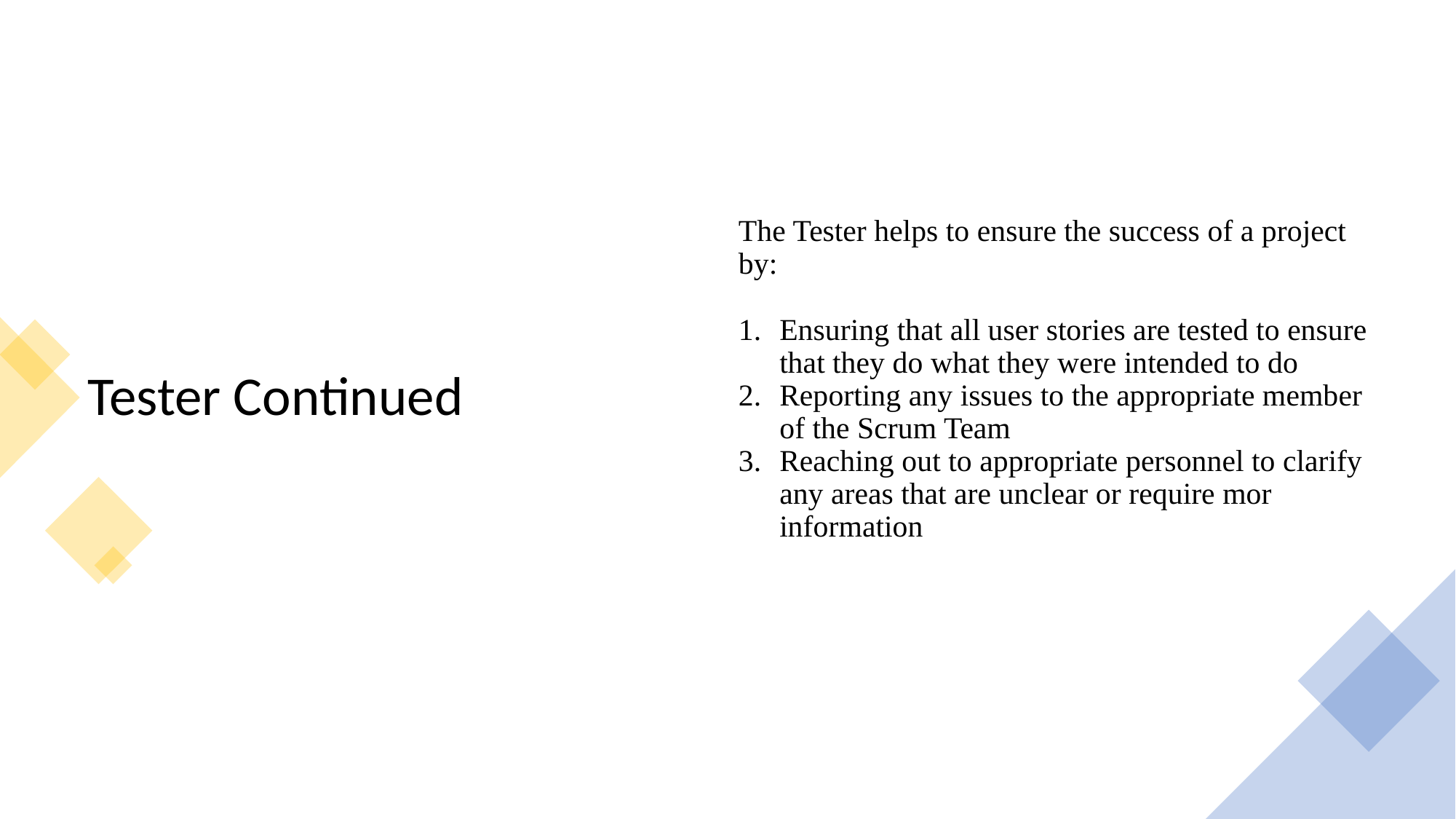

# Tester Continued
The Tester helps to ensure the success of a project by:

Ensuring that all user stories are tested to ensure that they do what they were intended to do
Reporting any issues to the appropriate member of the Scrum Team
Reaching out to appropriate personnel to clarify any areas that are unclear or require mor information